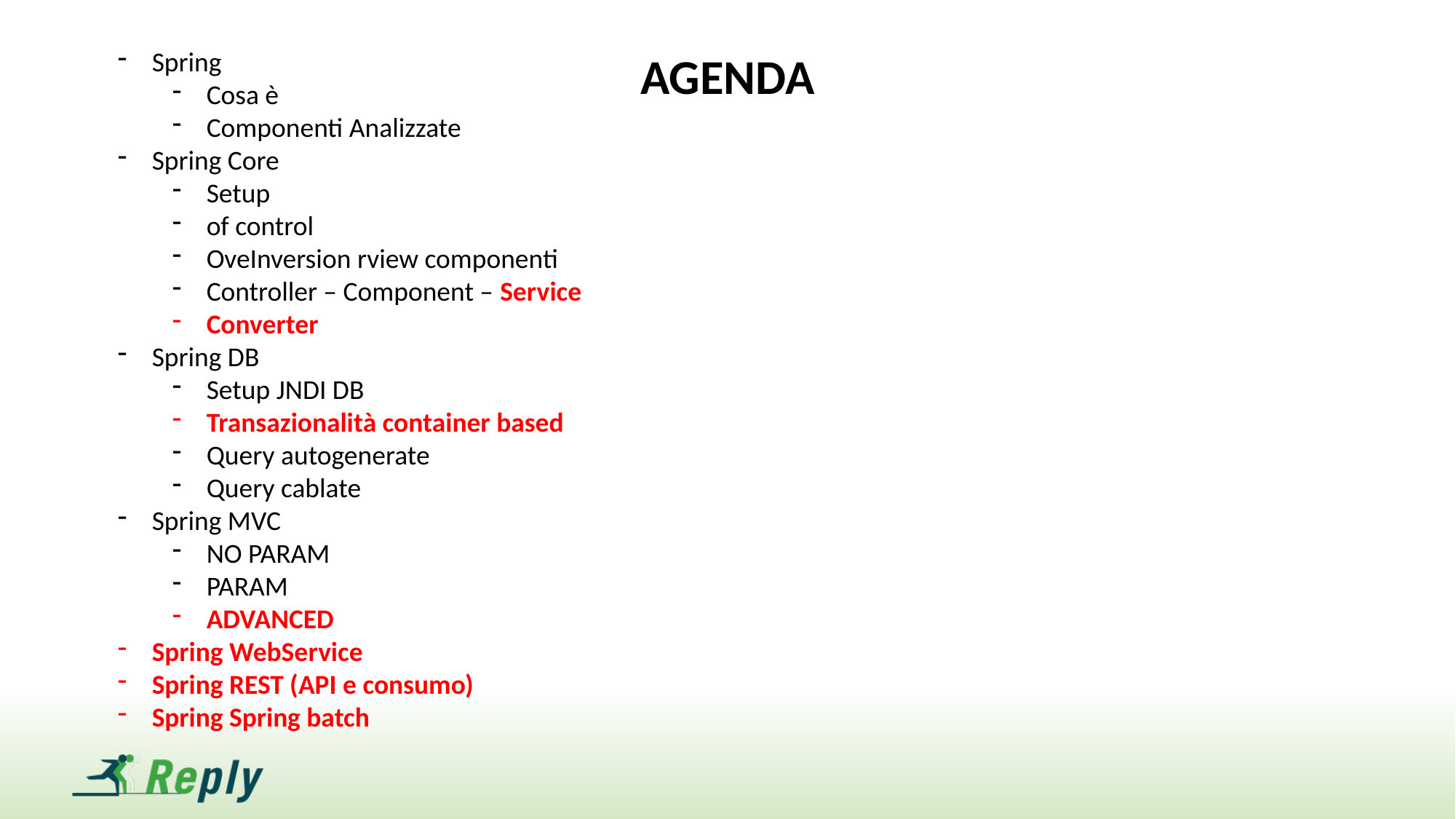

Spring
Cosa è
Componenti Analizzate
Spring Core
Setup
of control
OveInversion rview componenti
Controller – Component – Service
Converter
Spring DB
Setup JNDI DB
Transazionalità container based
Query autogenerate
Query cablate
Spring MVC
NO PARAM
PARAM
ADVANCED
Spring WebService
Spring REST (API e consumo)
Spring Spring batch
AGENDA